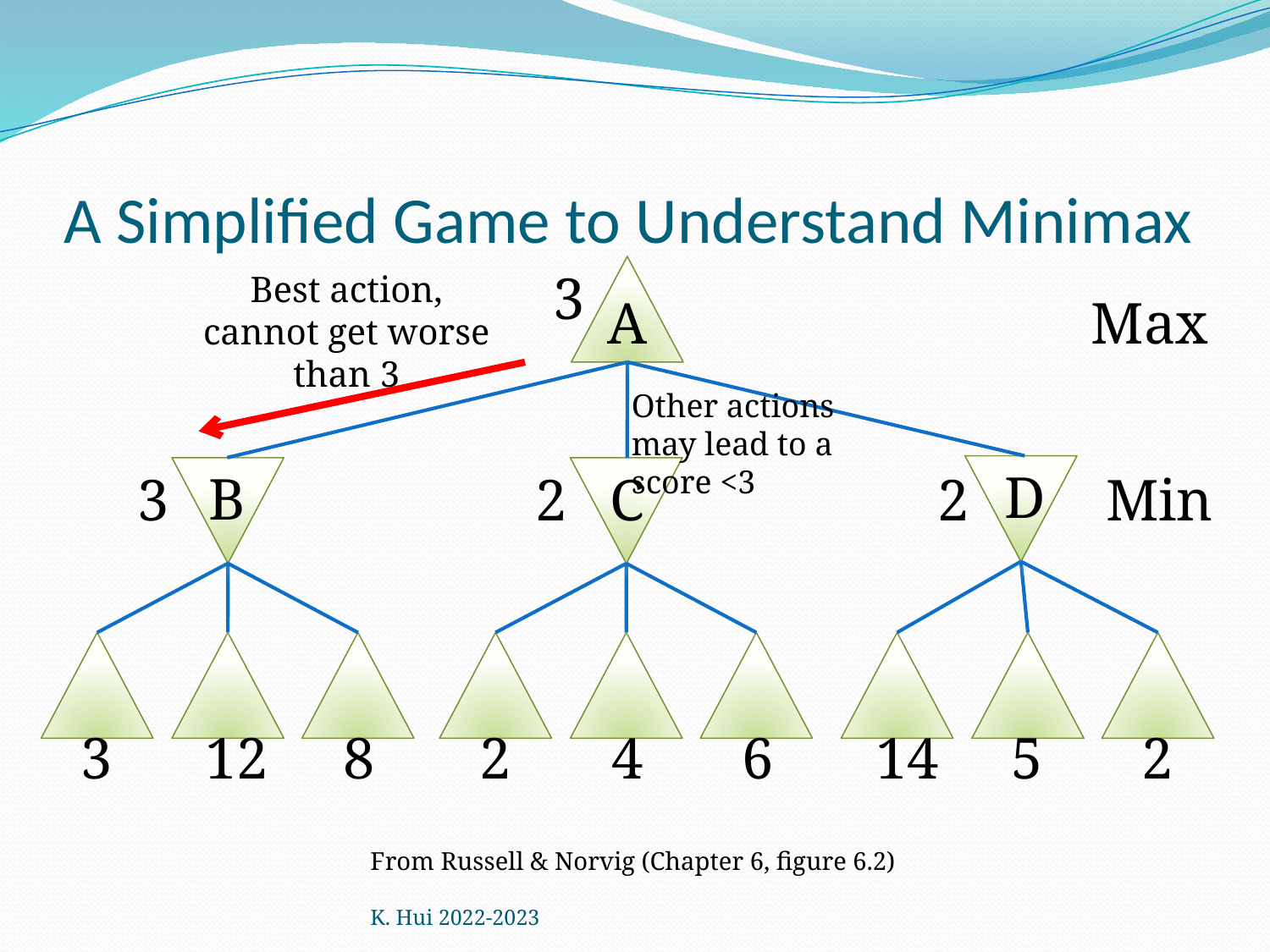

# A Simplified Game to Understand Minimax

A
3
Best action, cannot get worse than 3
Max
Other actions may lead to a score <3

D

B

C
3
2
2
Min

3
12
8
2
4
6
14
5
2
From Russell & Norvig (Chapter 6, figure 6.2)
K. Hui 2022-2023